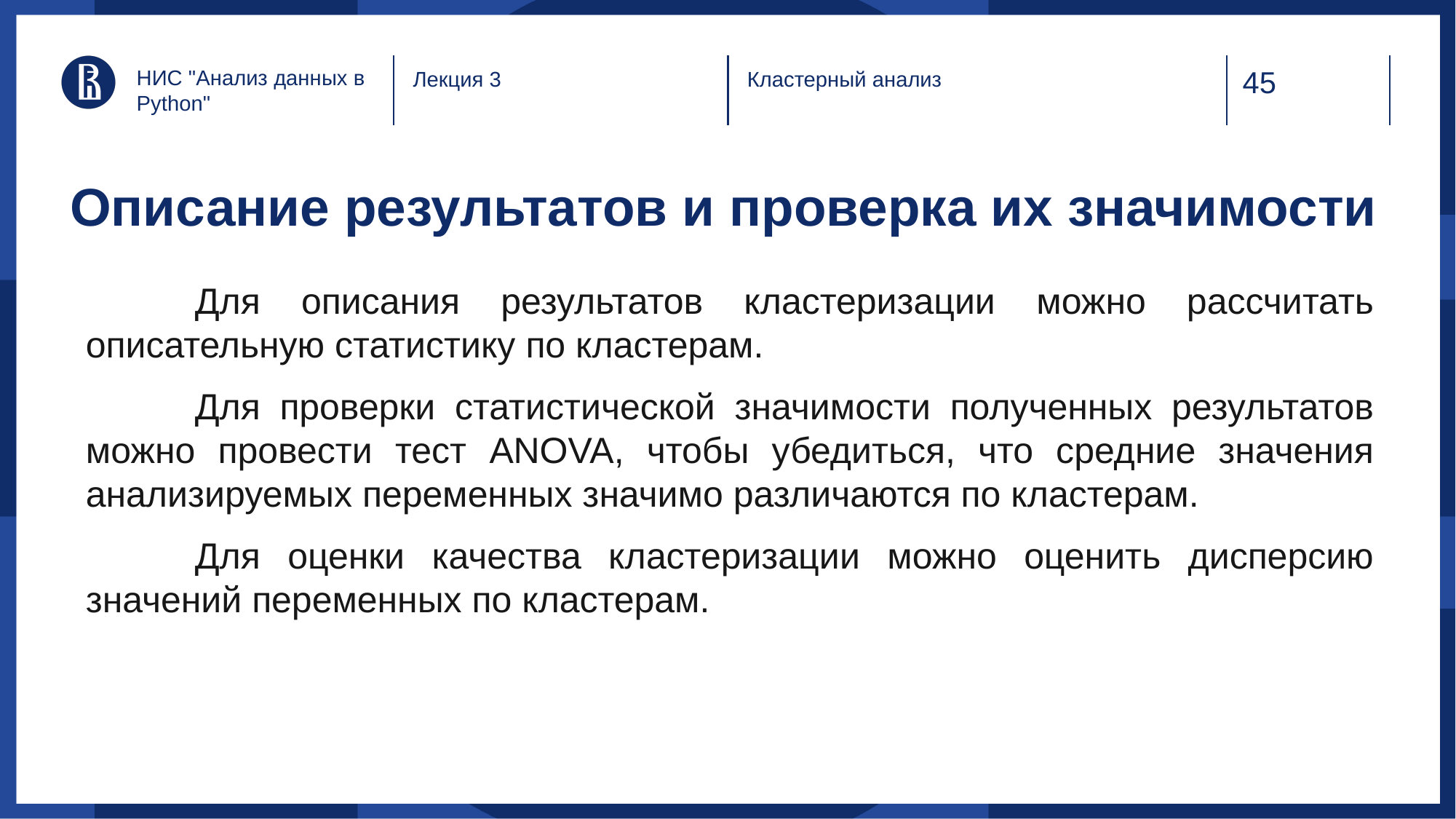

НИС "Анализ данных в Python"
Лекция 3
Кластерный анализ
# Описание результатов и проверка их значимости
	Для описания результатов кластеризации можно рассчитать описательную статистику по кластерам.
	Для проверки статистической значимости полученных результатов можно провести тест ANOVA, чтобы убедиться, что средние значения анализируемых переменных значимо различаются по кластерам.
	Для оценки качества кластеризации можно оценить дисперсию значений переменных по кластерам.